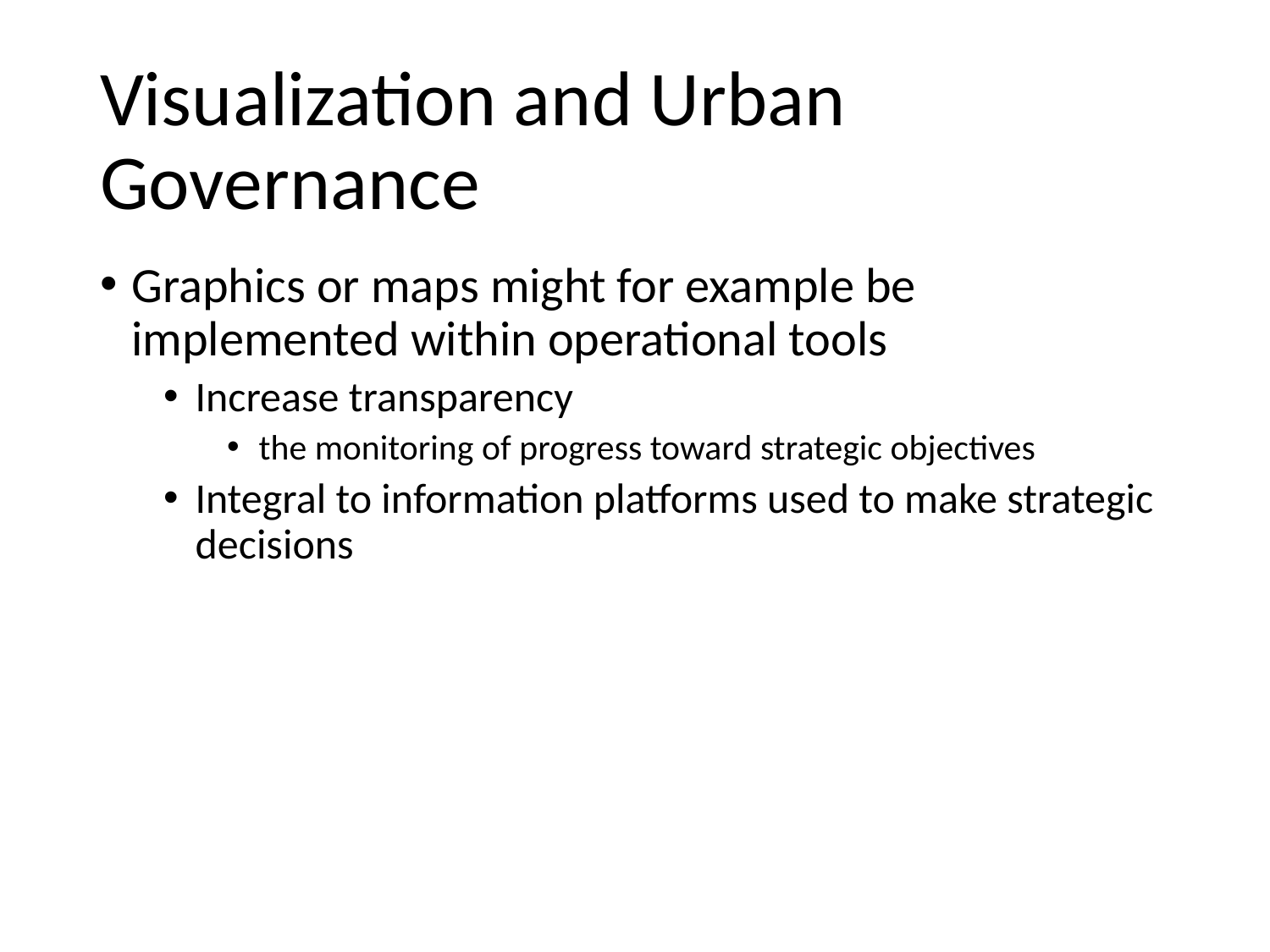

# Visualization and Urban Governance
Graphics or maps might for example be implemented within operational tools
Increase transparency
the monitoring of progress toward strategic objectives
Integral to information platforms used to make strategic decisions